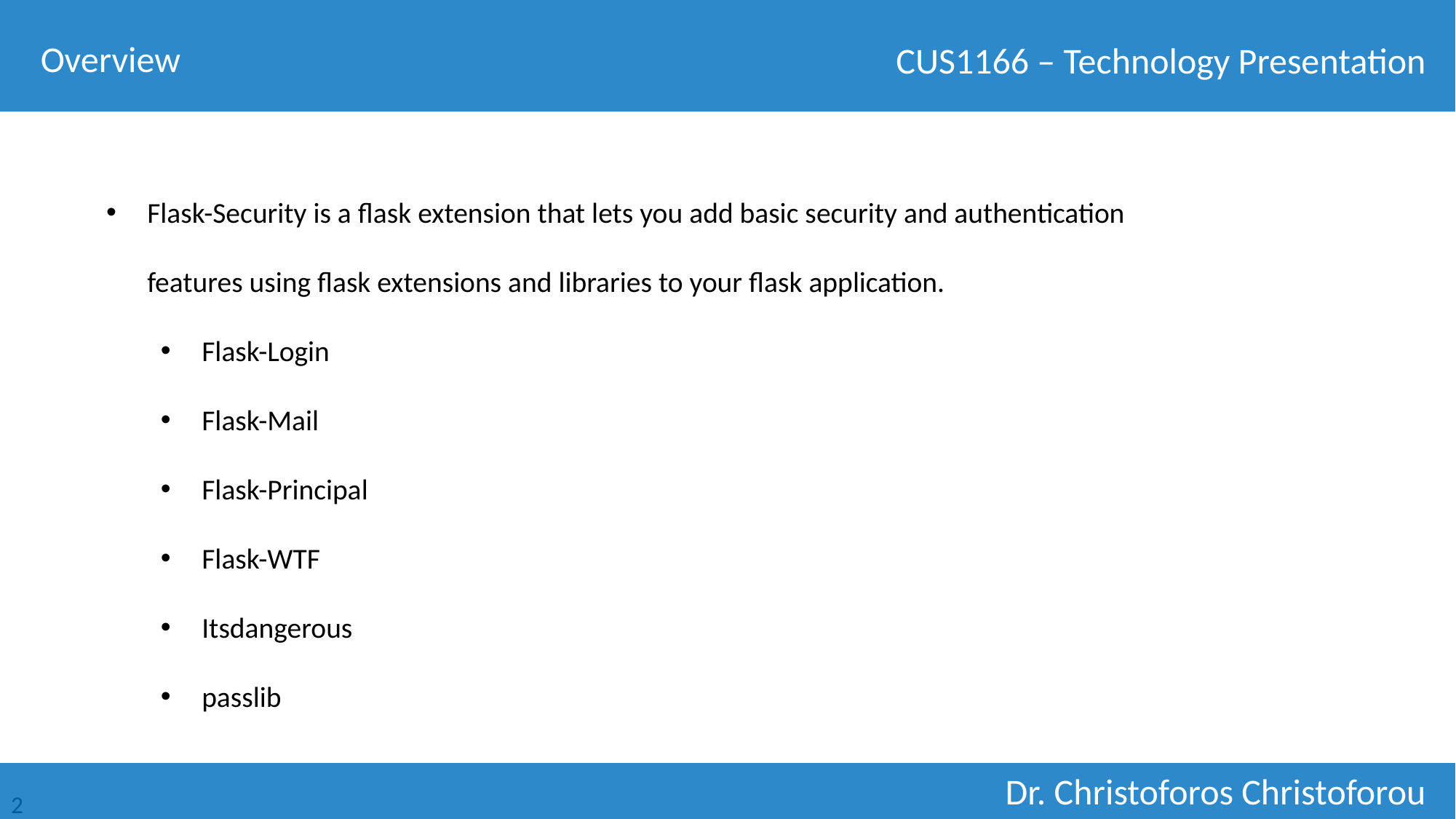

Overview
Flask-Security is a flask extension that lets you add basic security and authentication features using flask extensions and libraries to your flask application.
Flask-Login
Flask-Mail
Flask-Principal
Flask-WTF
Itsdangerous
passlib